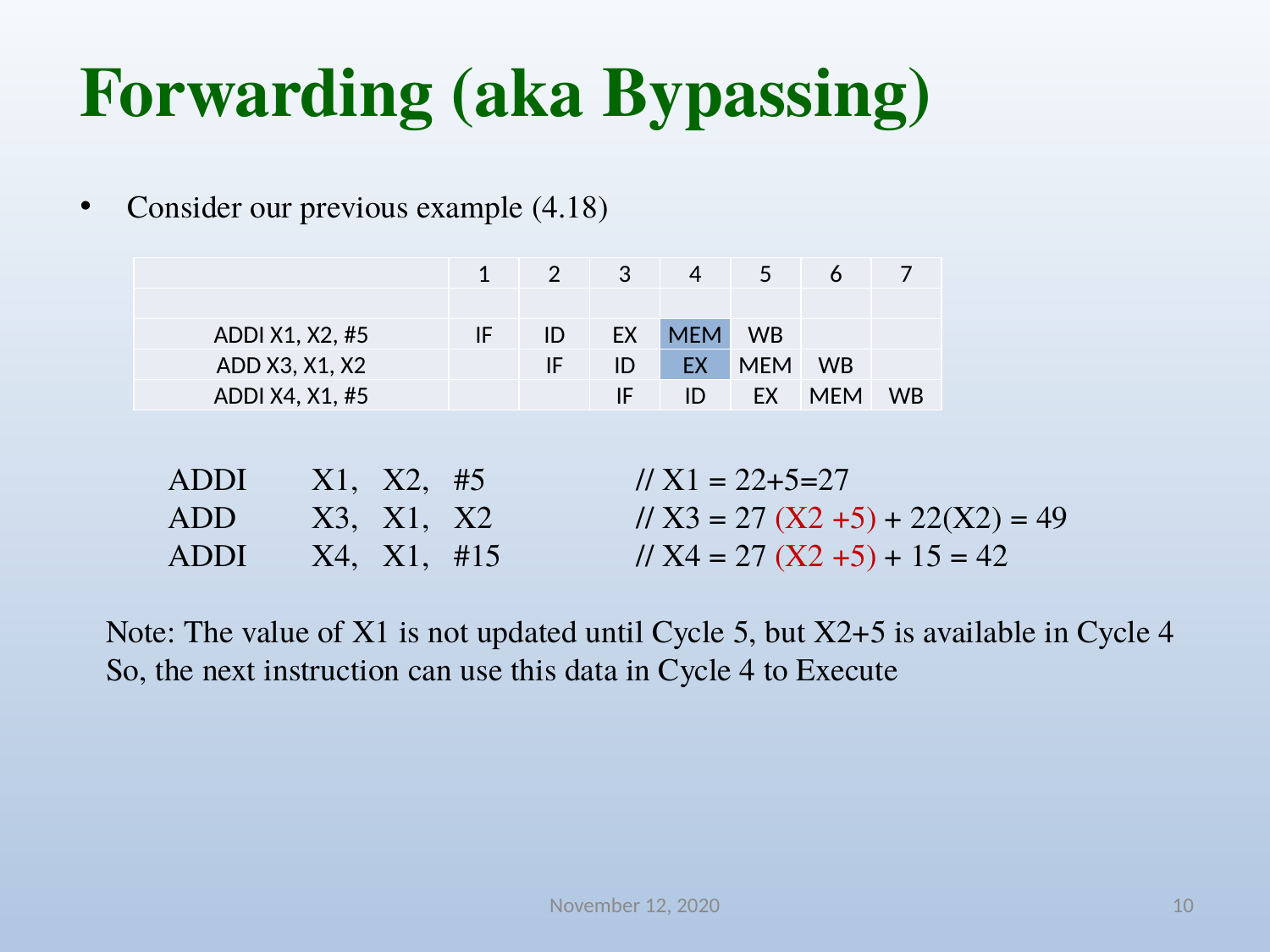

Forwarding (aka Bypassing)
Consider our previous example (4.18)
|  | 1 | 2 | 3 | 4 | 5 | 6 | 7 |
| --- | --- | --- | --- | --- | --- | --- | --- |
|  |  |  |  |  |  |  |  |
| ADDI X1, X2, #5 | IF | ID | EX | MEM | WB |  |  |
| ADD X3, X1, X2 |  | IF | ID | EX | MEM | WB |  |
| ADDI X4, X1, #5 |  |  | IF | ID | EX | MEM | WB |
	ADDI 	X1, 	X2, 	#5	// X1 = 22+5=27
	ADD	X3, 	X1, 	X2	// X3 = 27 (X2 +5) + 22(X2) = 49
	ADDI	X4, 	X1, 	#15	// X4 = 27 (X2 +5) + 15 = 42

Note: The value of X1 is not updated until Cycle 5, but X2+5 is available in Cycle 4
So, the next instruction can use this data in Cycle 4 to Execute
November 12, 2020
10